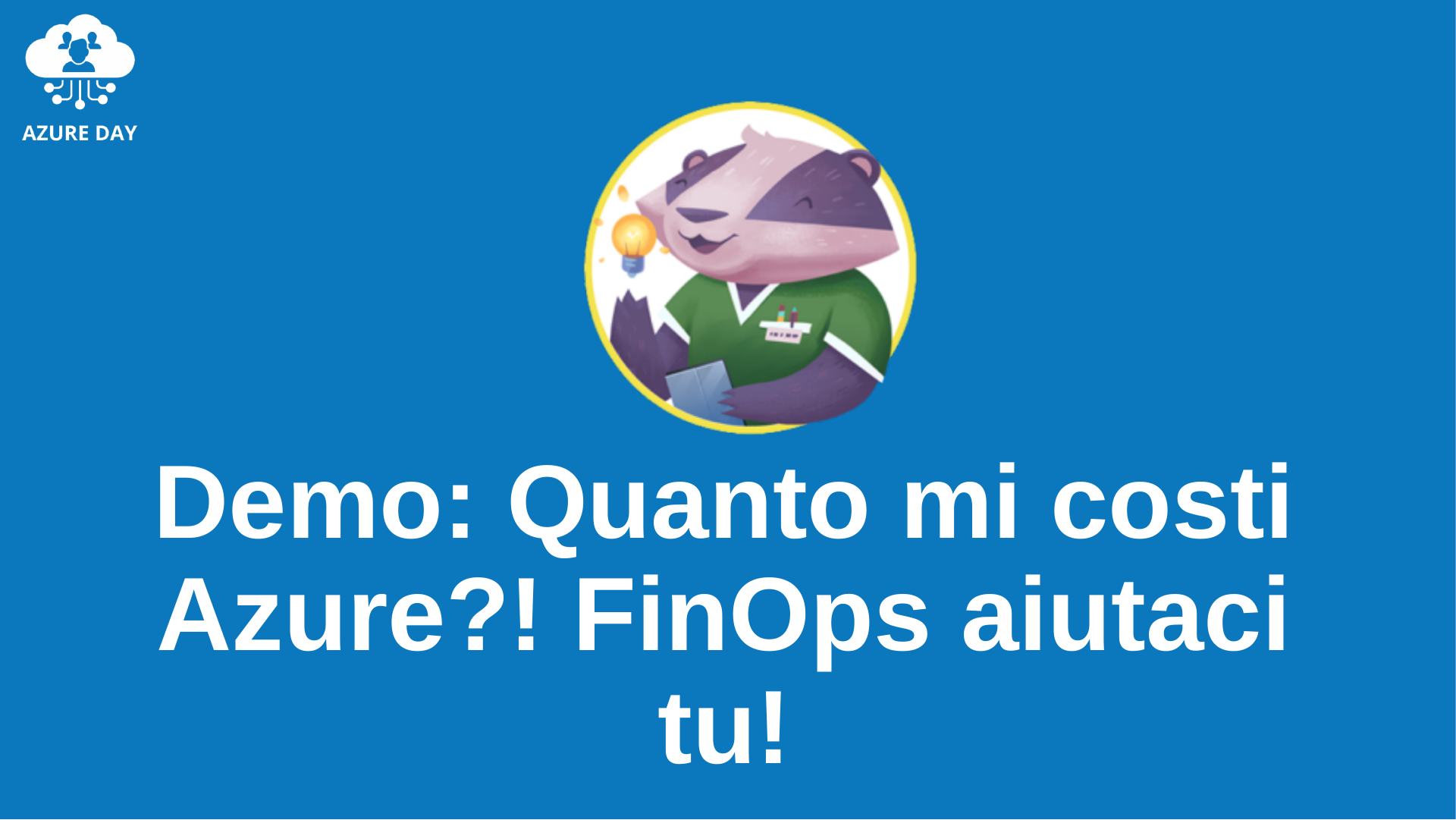

# Demo: Quanto mi costi Azure?! FinOps aiutaci tu!